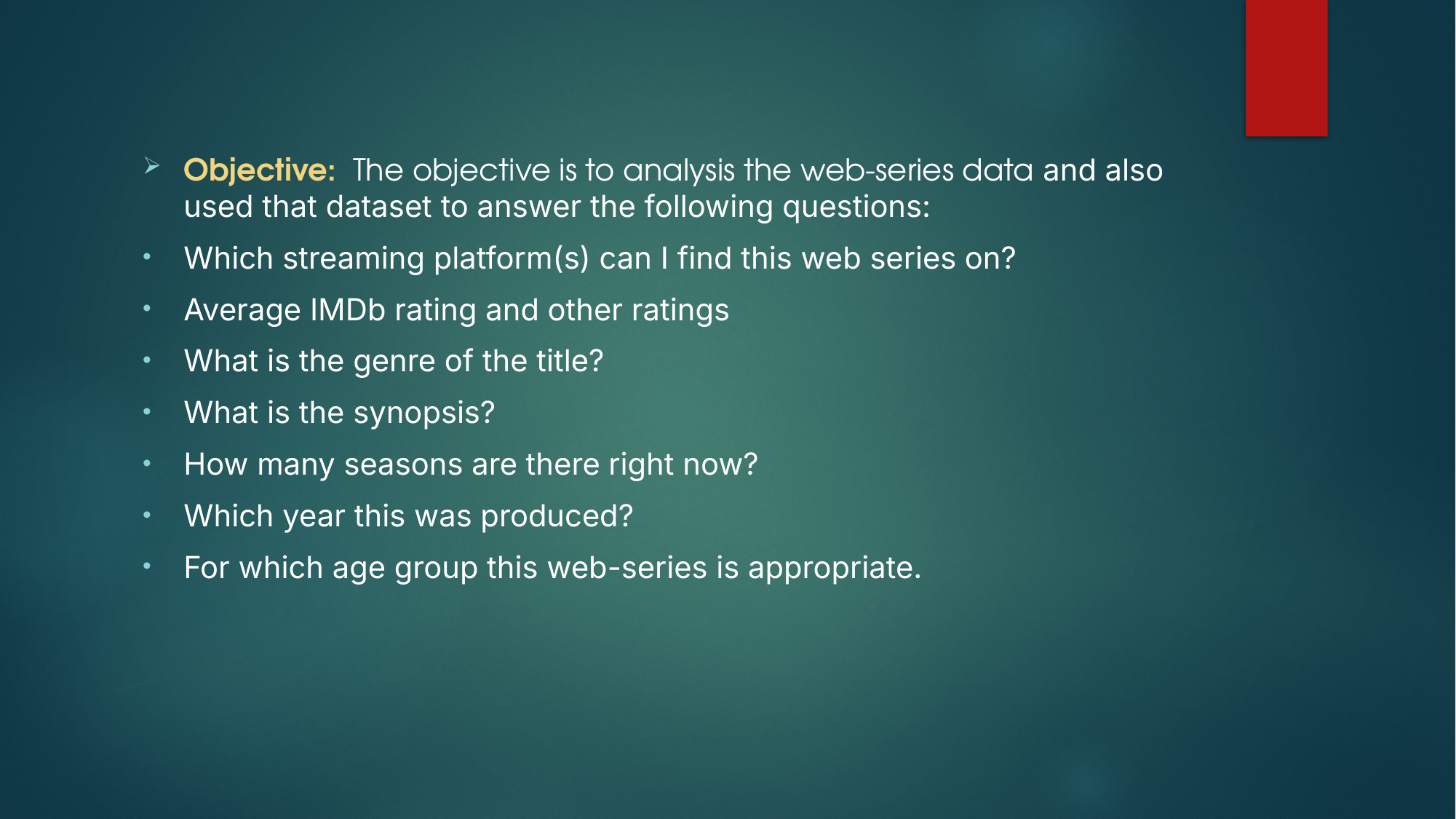

Objective:  The objective is to analysis the web-series data and also  used that dataset to answer the following questions:
Which streaming platform(s) can I find this web series on?
Average IMDb rating and other ratings
What is the genre of the title?
What is the synopsis?
How many seasons are there right now?
Which year this was produced?
For which age group this web-series is appropriate.